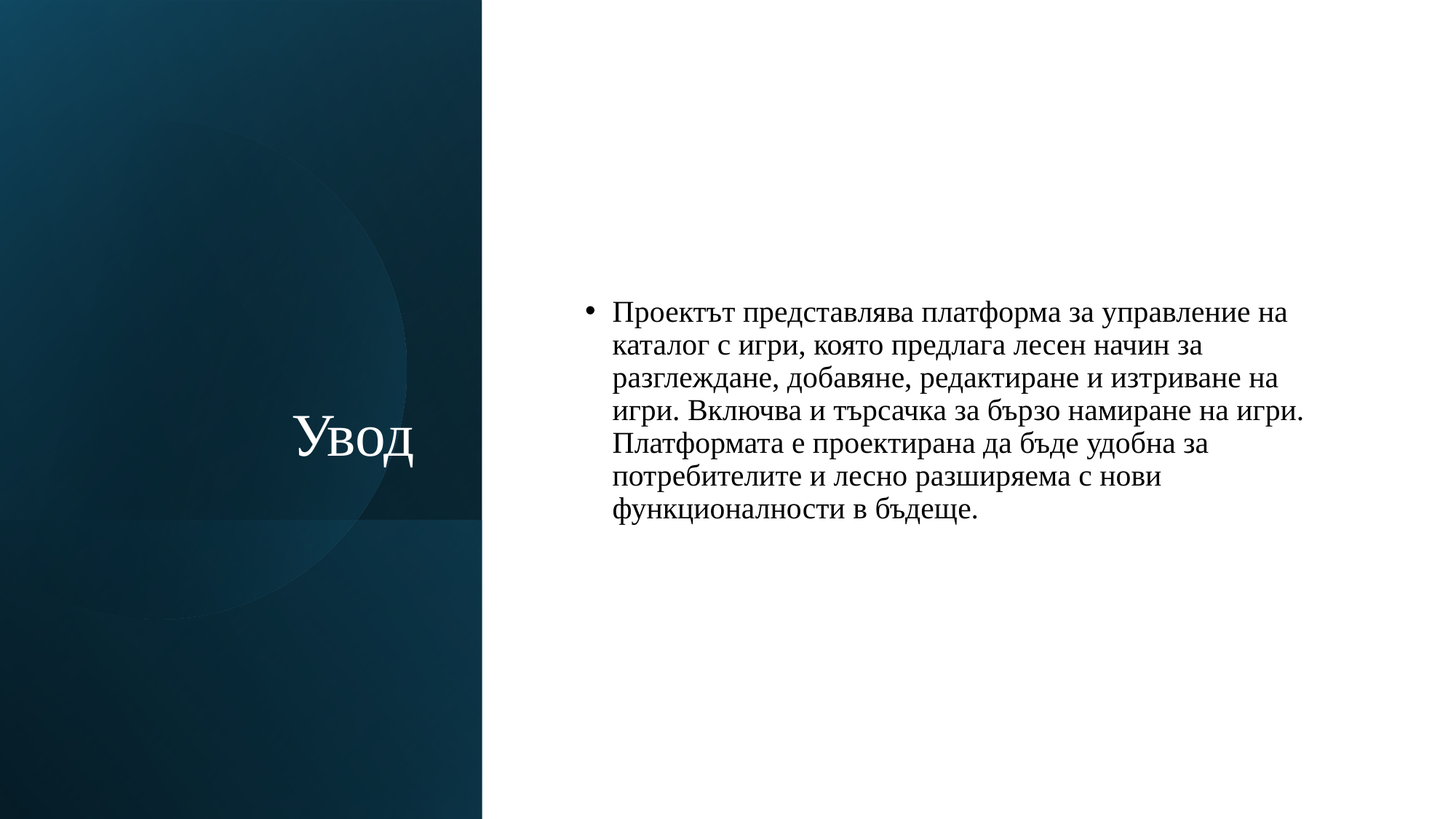

# Увод

Проектът представлява платформа за управление на каталог с игри, която предлага лесен начин за разглеждане, добавяне, редактиране и изтриване на игри. Включва и търсачка за бързо намиране на игри. Платформата е проектирана да бъде удобна за потребителите и лесно разширяема с нови функционалности в бъдеще.